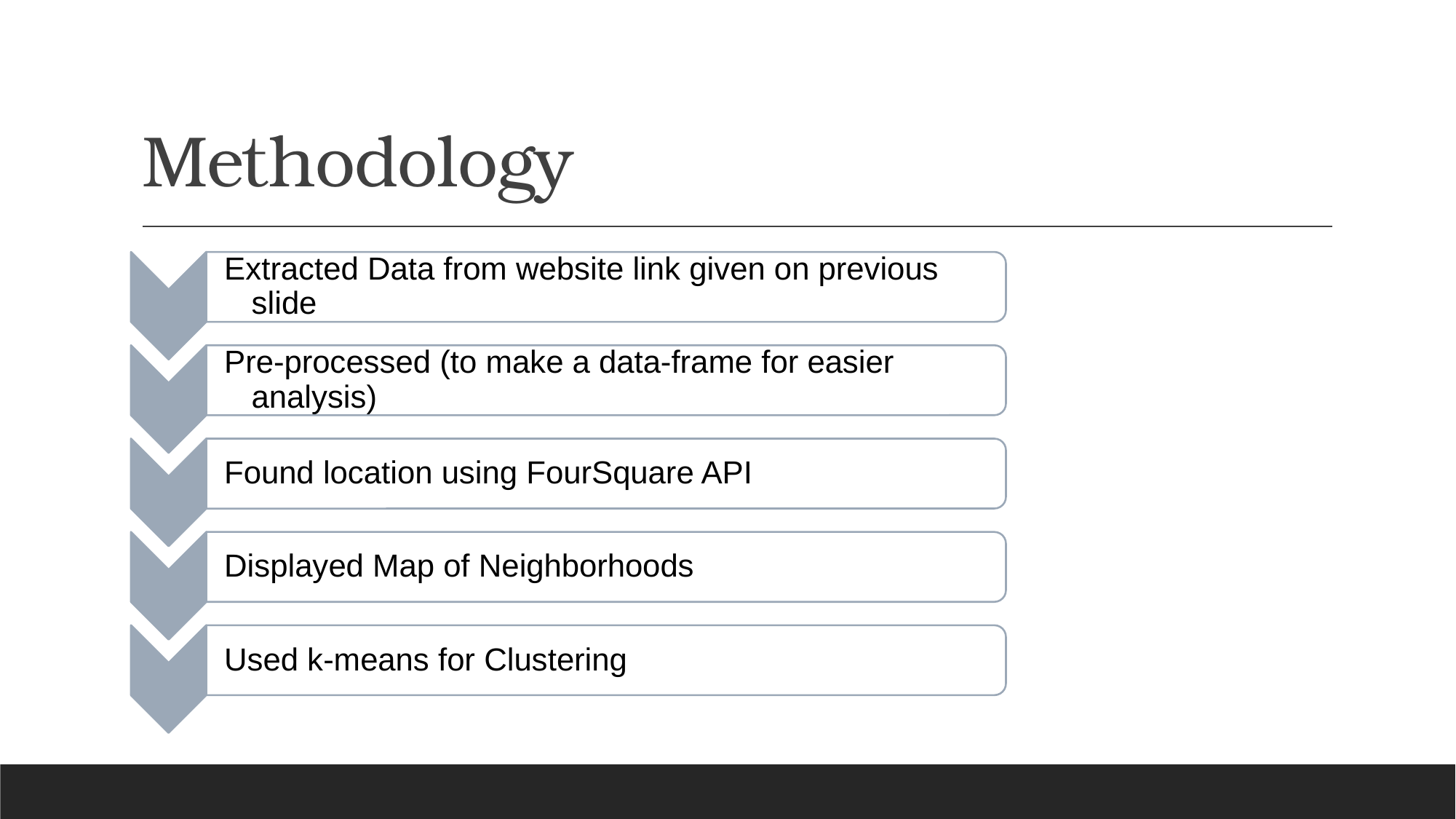

# Methodology
.

Extracted Data from website link given on previous slide

Pre-processed (to make a data-frame for easier analysis)

Found location using FourSquare API

Displayed Map of Neighborhoods

Used k-means for Clustering